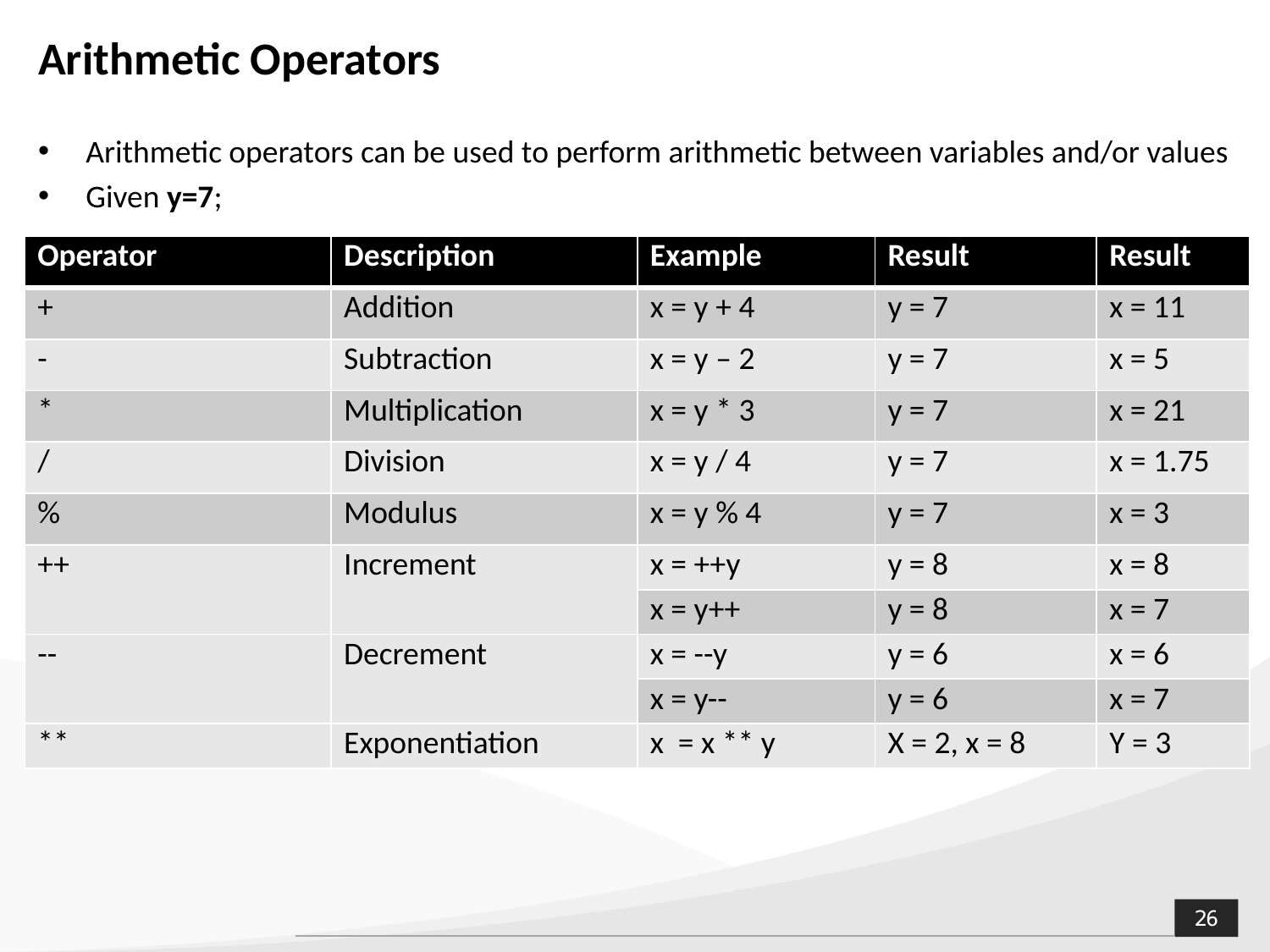

# Arithmetic Operators
Arithmetic operators can be used to perform arithmetic between variables and/or values
Given y=7;
| Operator | Description | Example | Result | Result |
| --- | --- | --- | --- | --- |
| + | Addition | x = y + 4 | y = 7 | x = 11 |
| - | Subtraction | x = y – 2 | y = 7 | x = 5 |
| \* | Multiplication | x = y \* 3 | y = 7 | x = 21 |
| / | Division | x = y / 4 | y = 7 | x = 1.75 |
| % | Modulus | x = y % 4 | y = 7 | x = 3 |
| ++ | Increment | x = ++y | y = 8 | x = 8 |
|  |  | x = y++ | y = 8 | x = 7 |
| -- | Decrement | x = --y | y = 6 | x = 6 |
|  |  | x = y-- | y = 6 | x = 7 |
| \*\* | Exponentiation | x = x \*\* y | X = 2, x = 8 | Y = 3 |